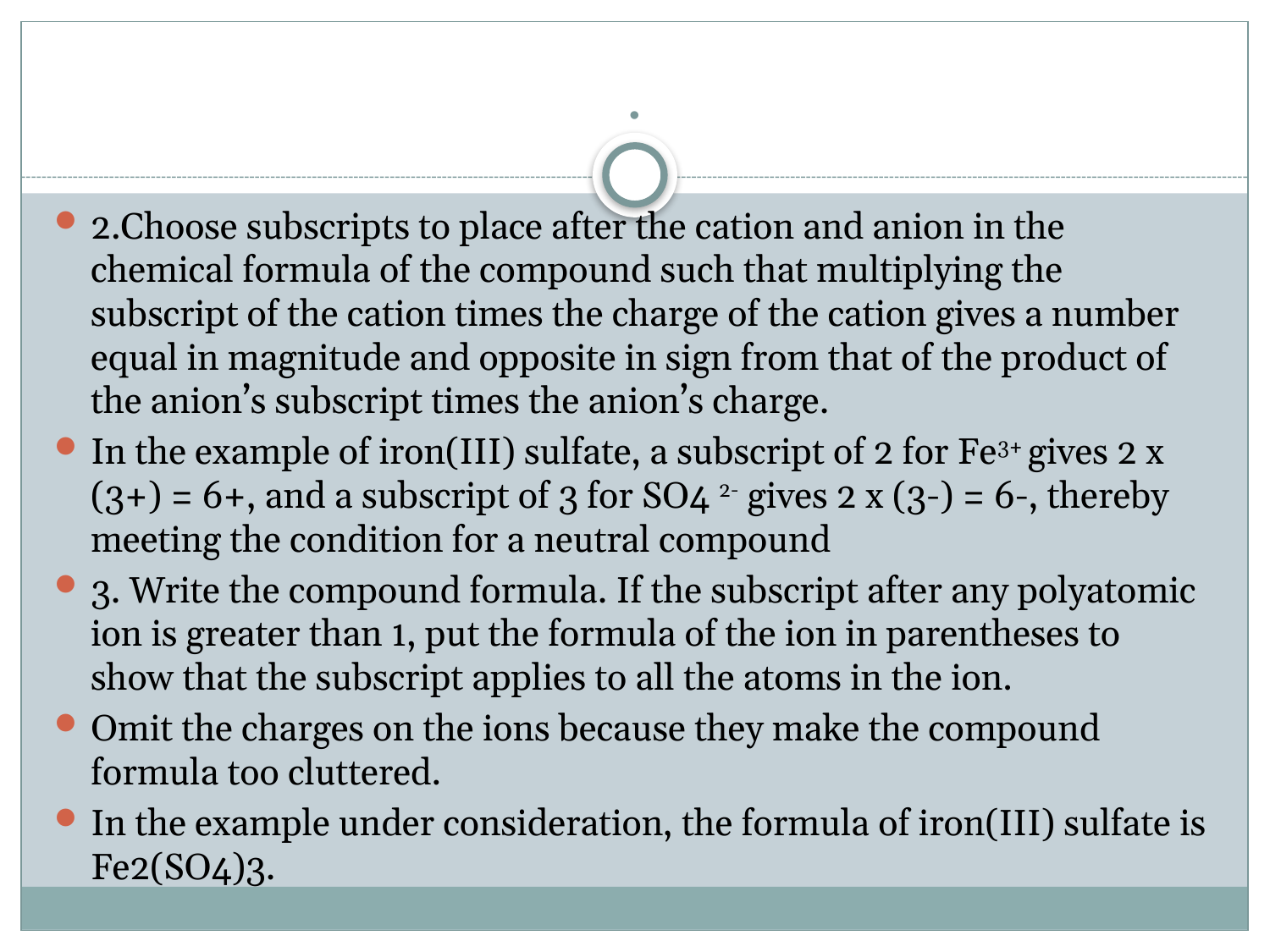

# .
2.Choose subscripts to place after the cation and anion in the chemical formula of the compound such that multiplying the subscript of the cation times the charge of the cation gives a number equal in magnitude and opposite in sign from that of the product of the anion’s subscript times the anion’s charge.
In the example of iron(III) sulfate, a subscript of 2 for Fe3+ gives 2 x (3+) = 6+, and a subscript of 3 for SO4 2- gives 2 x (3-) = 6-, thereby meeting the condition for a neutral compound
3. Write the compound formula. If the subscript after any polyatomic ion is greater than 1, put the formula of the ion in parentheses to show that the subscript applies to all the atoms in the ion.
Omit the charges on the ions because they make the compound formula too cluttered.
In the example under consideration, the formula of iron(III) sulfate is Fe2(SO4)3.